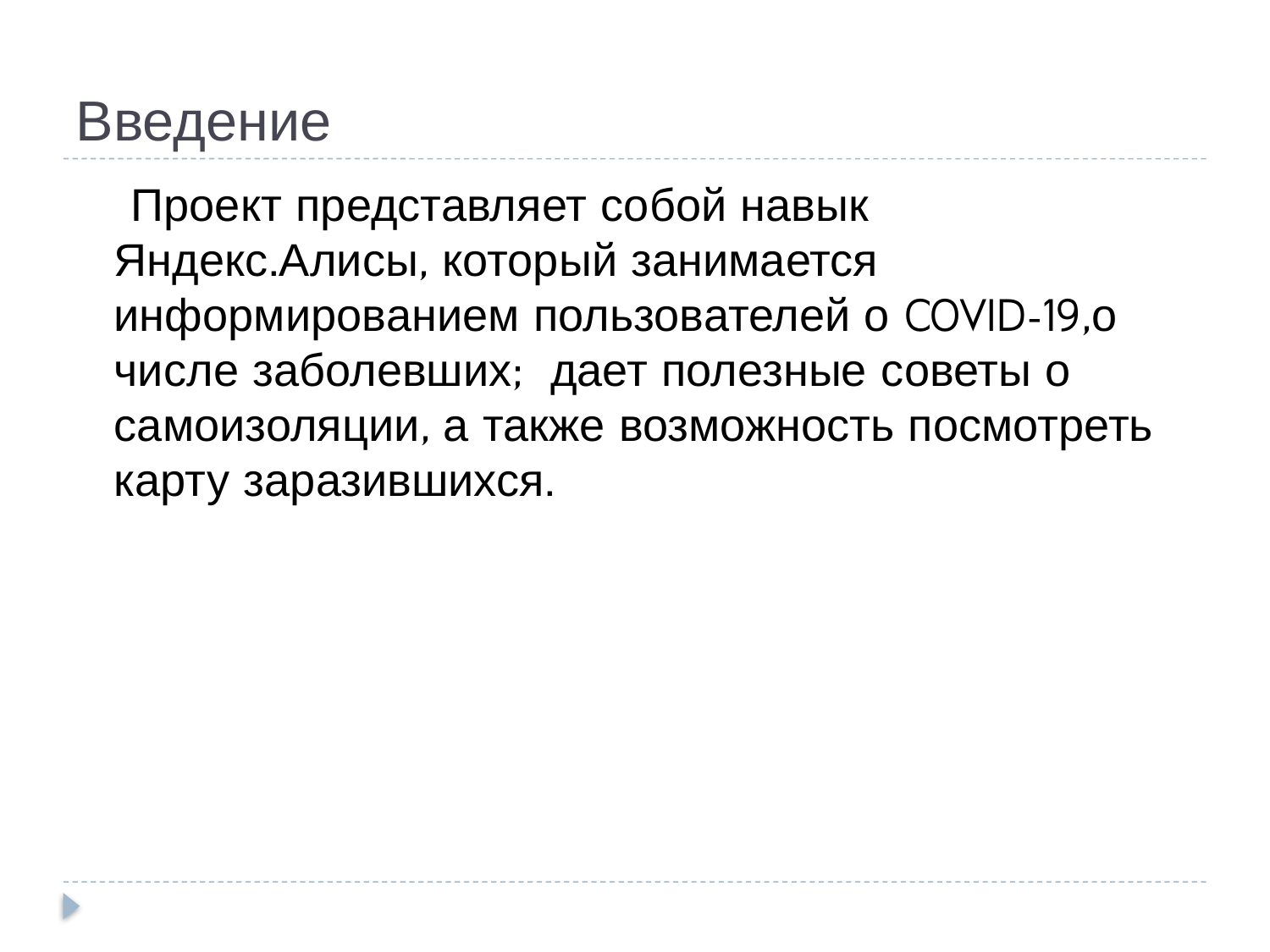

# Введение
    Проект представляет собой навык Яндекс.Алисы, который занимается информированием пользователей о COVID-19,о числе заболевших;  дает полезные советы о самоизоляции, а также возможность посмотреть карту заразившихся.